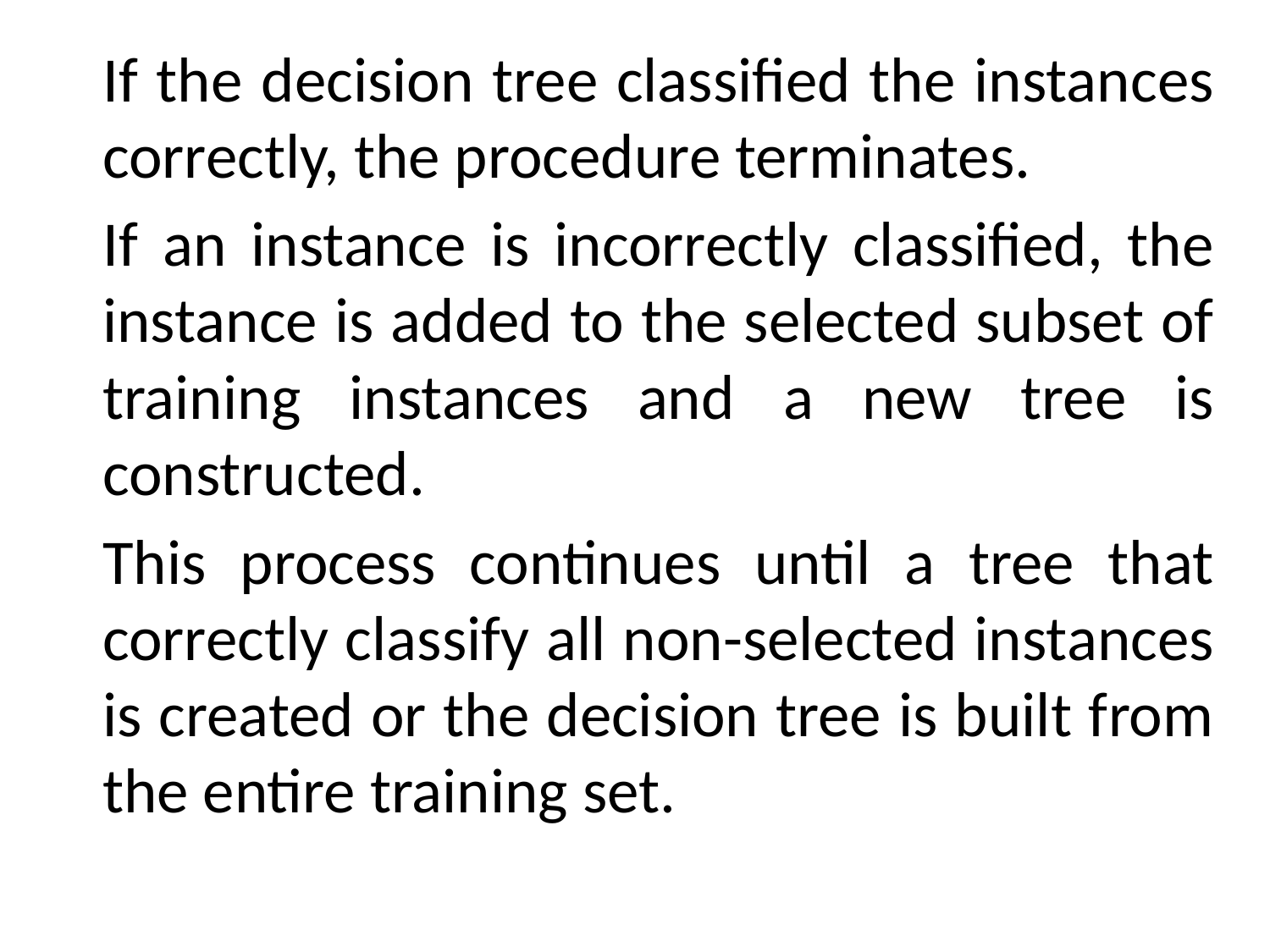

If the decision tree classified the instances correctly, the procedure terminates.
	If an instance is incorrectly classified, the instance is added to the selected subset of training instances and a new tree is constructed.
	This process continues until a tree that correctly classify all non-selected instances is created or the decision tree is built from the entire training set.